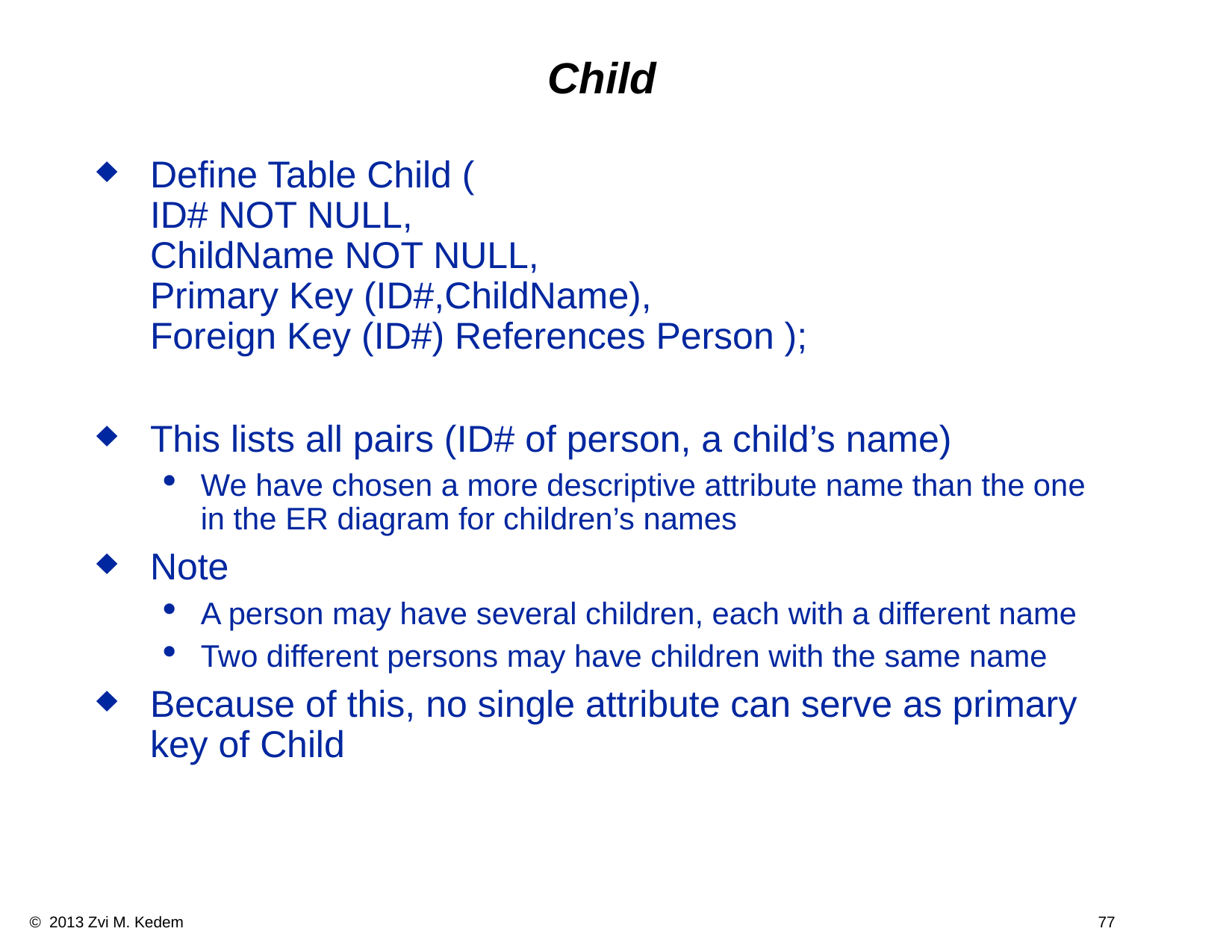

# Child
Define Table Child (
ID# NOT NULL,
ChildName NOT NULL,
Primary Key (ID#,ChildName),
Foreign Key (ID#) References Person );

This lists all pairs (ID# of person, a child’s name)
We have chosen a more descriptive attribute name than the one in the ER diagram for children’s names
Note
A person may have several children, each with a different name
Two different persons may have children with the same name
Because of this, no single attribute can serve as primary key of Child